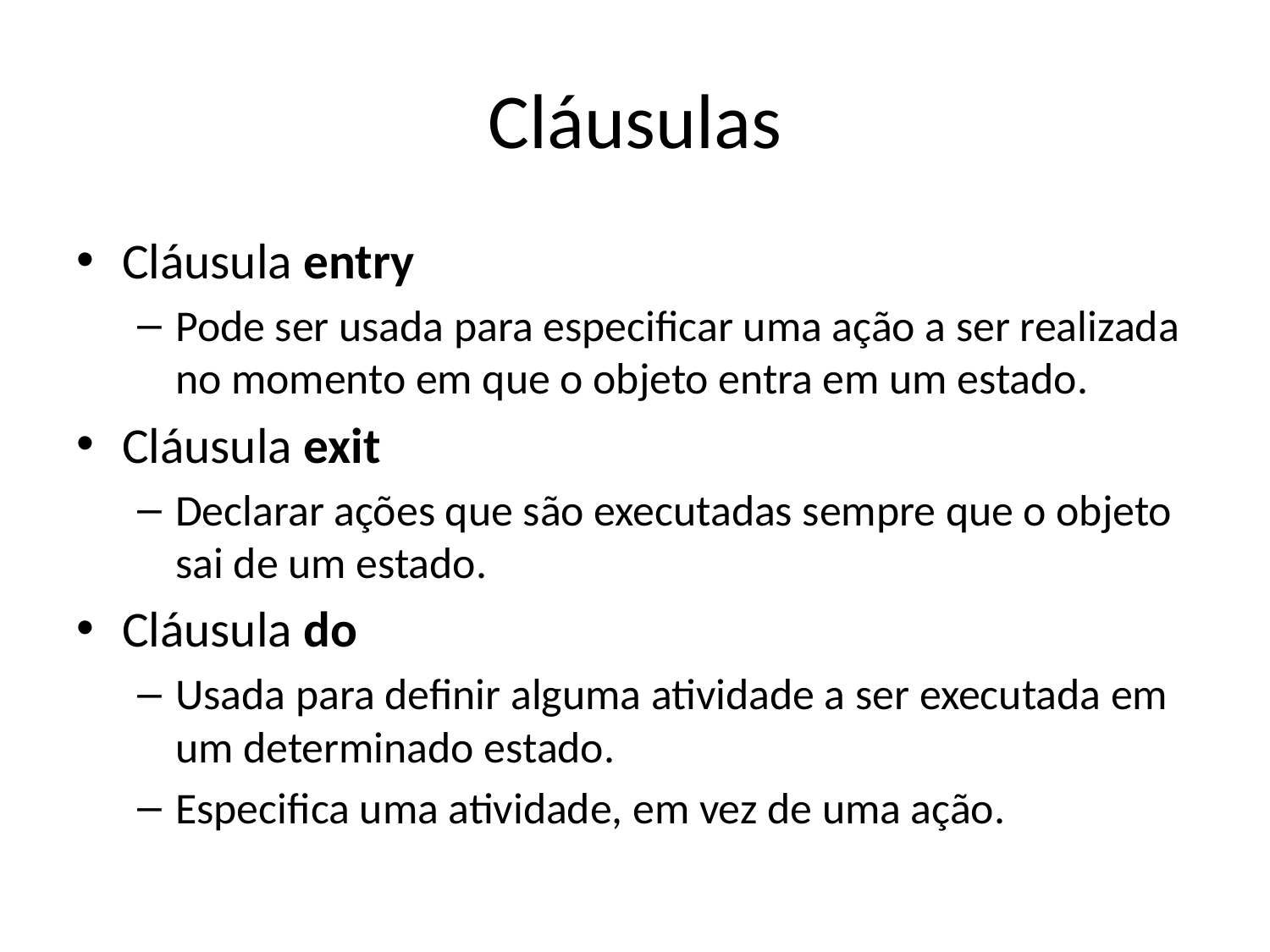

# Cláusulas
Cláusula entry
Pode ser usada para especificar uma ação a ser realizada no momento em que o objeto entra em um estado.
Cláusula exit
Declarar ações que são executadas sempre que o objeto sai de um estado.
Cláusula do
Usada para definir alguma atividade a ser executada em um determinado estado.
Especifica uma atividade, em vez de uma ação.